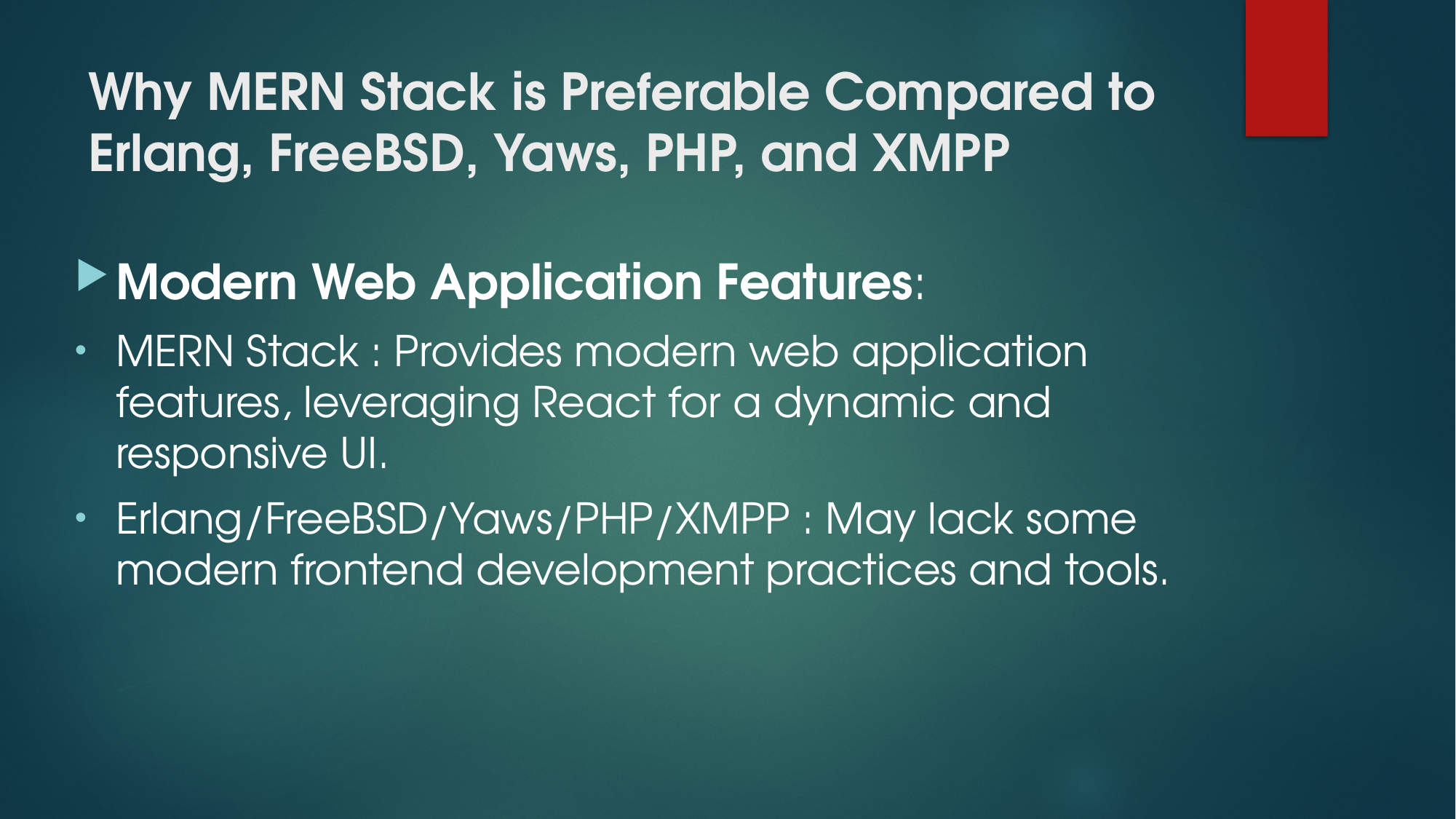

# Why MERN Stack is Preferable Compared to Erlang, FreeBSD, Yaws, PHP, and XMPP
Modern Web Application Features:
MERN Stack : Provides modern web application features, leveraging React for a dynamic and responsive UI.
Erlang/FreeBSD/Yaws/PHP/XMPP : May lack some modern frontend development practices and tools.